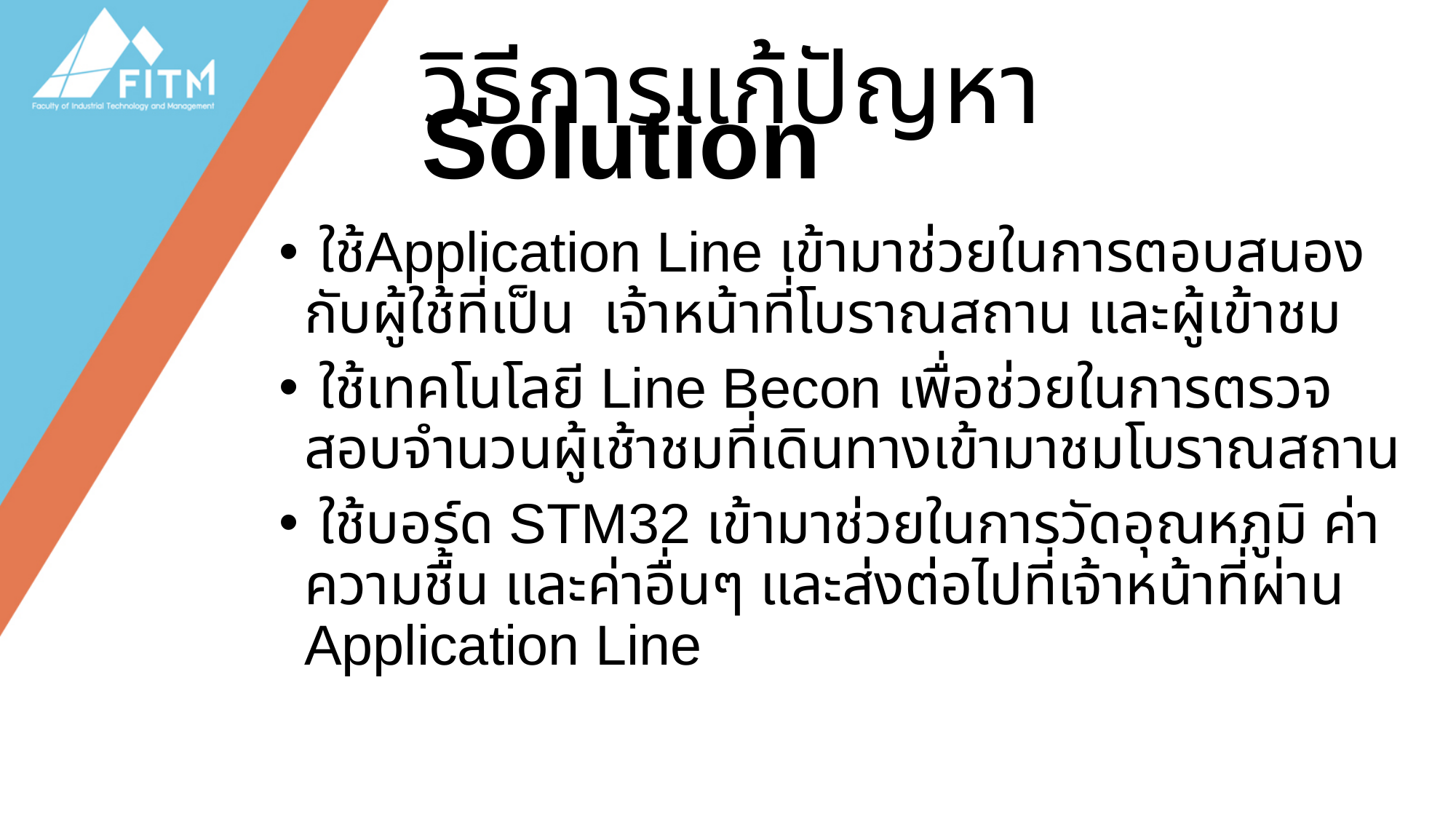

วิธีการแก้ปัญหา
Solution
 ใช้Application Line เข้ามาช่วยในการตอบสนองกับผู้ใช้ที่เป็น  เจ้าหน้าที่โบราณสถาน และผู้เข้าชม
 ใช้เทคโนโลยี Line Becon เพื่อช่วยในการตรวจสอบจำนวนผู้เช้าชมที่เดินทางเข้ามาชมโบราณสถาน
 ใช้บอร์ด STM32 เข้ามาช่วยในการวัดอุณหภูมิ ค่าความชื้น และค่าอื่นๆ และส่งต่อไปที่เจ้าหน้าที่ผ่าน Application Line